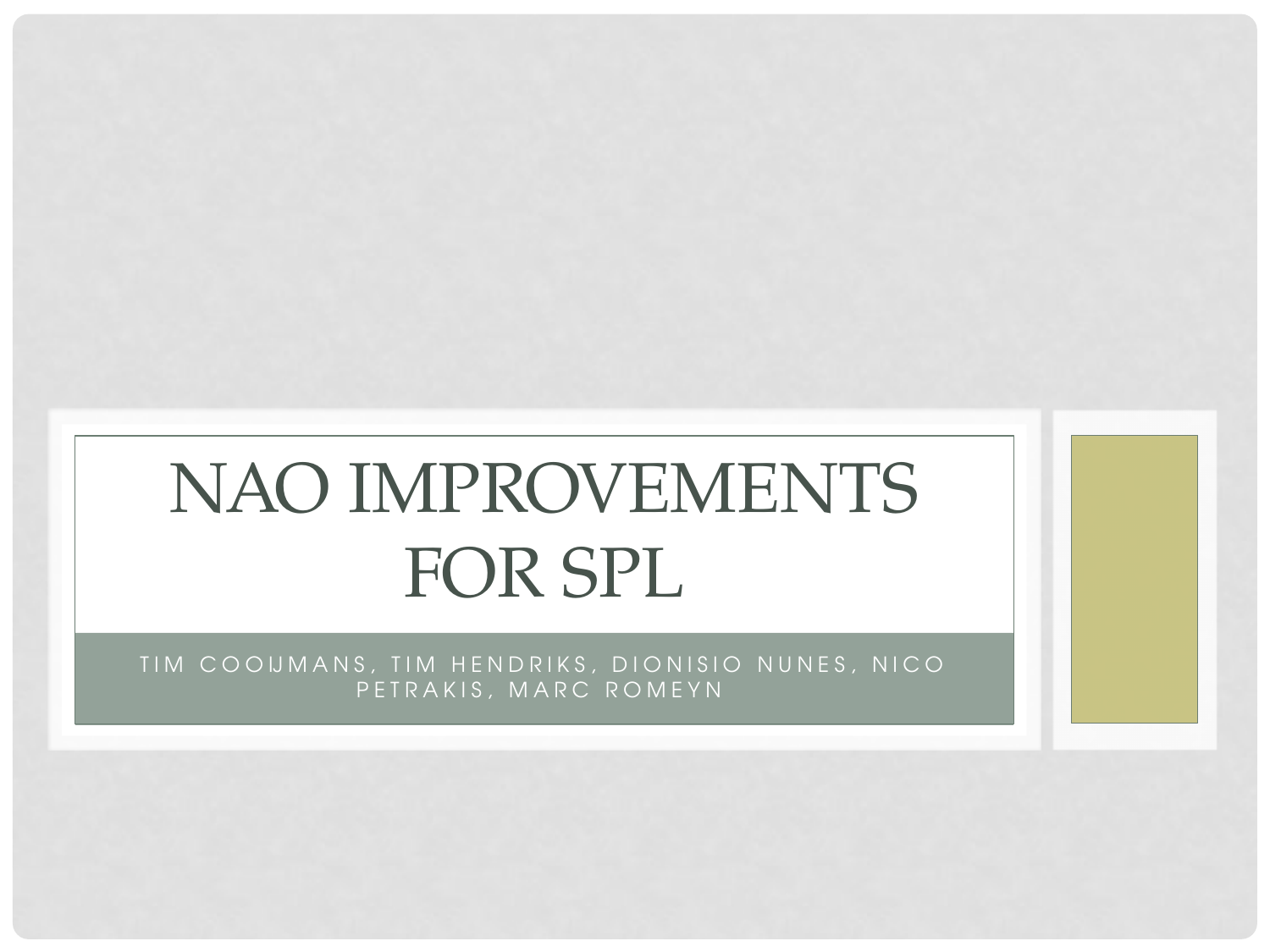

# Nao improvements for SPL
Tim Cooijmans, Tim Hendriks, Dionisio Nunes, Nico Petrakis, Marc Romeyn